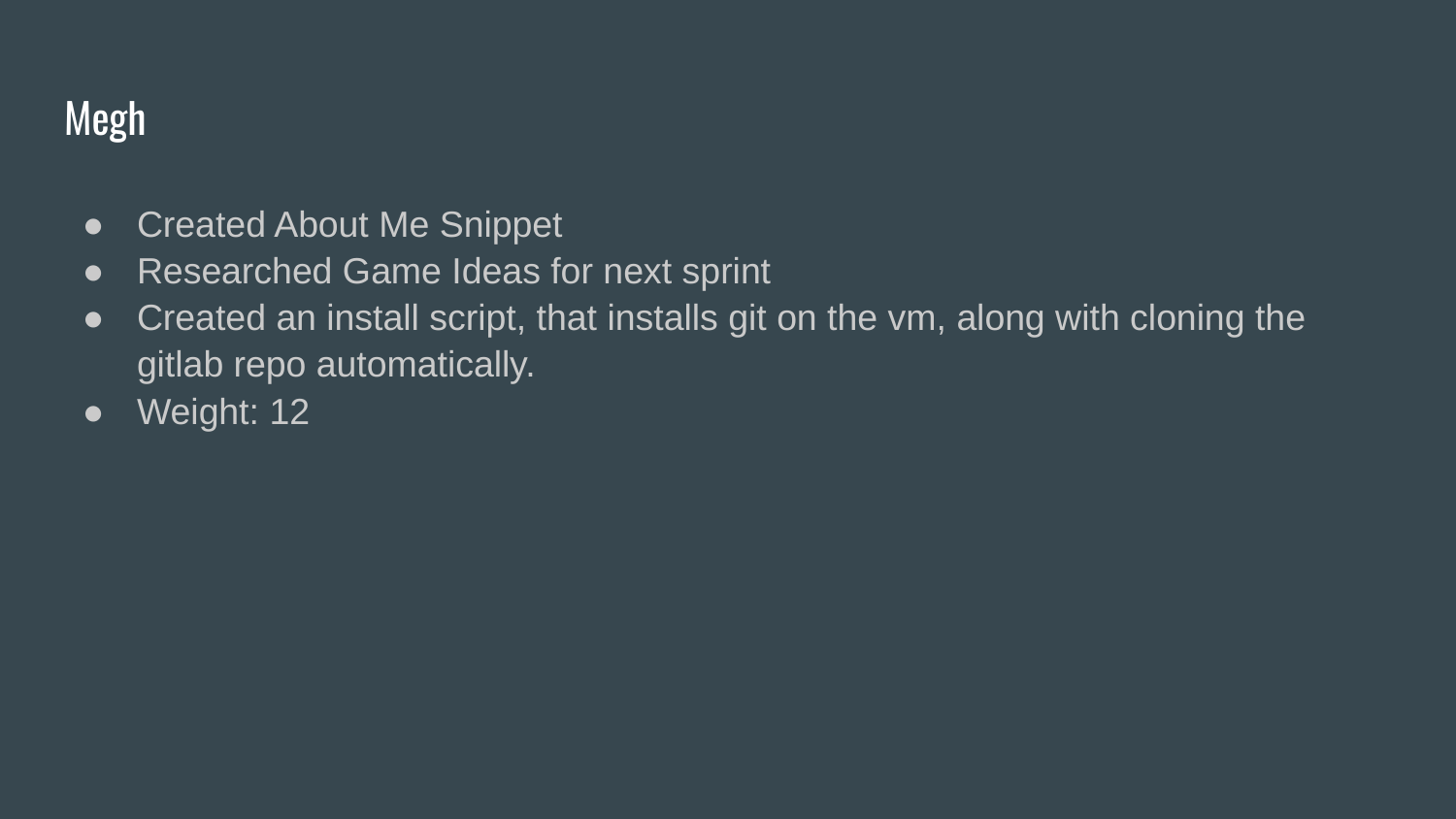

# Megh
Created About Me Snippet
Researched Game Ideas for next sprint
Created an install script, that installs git on the vm, along with cloning the gitlab repo automatically.
Weight: 12